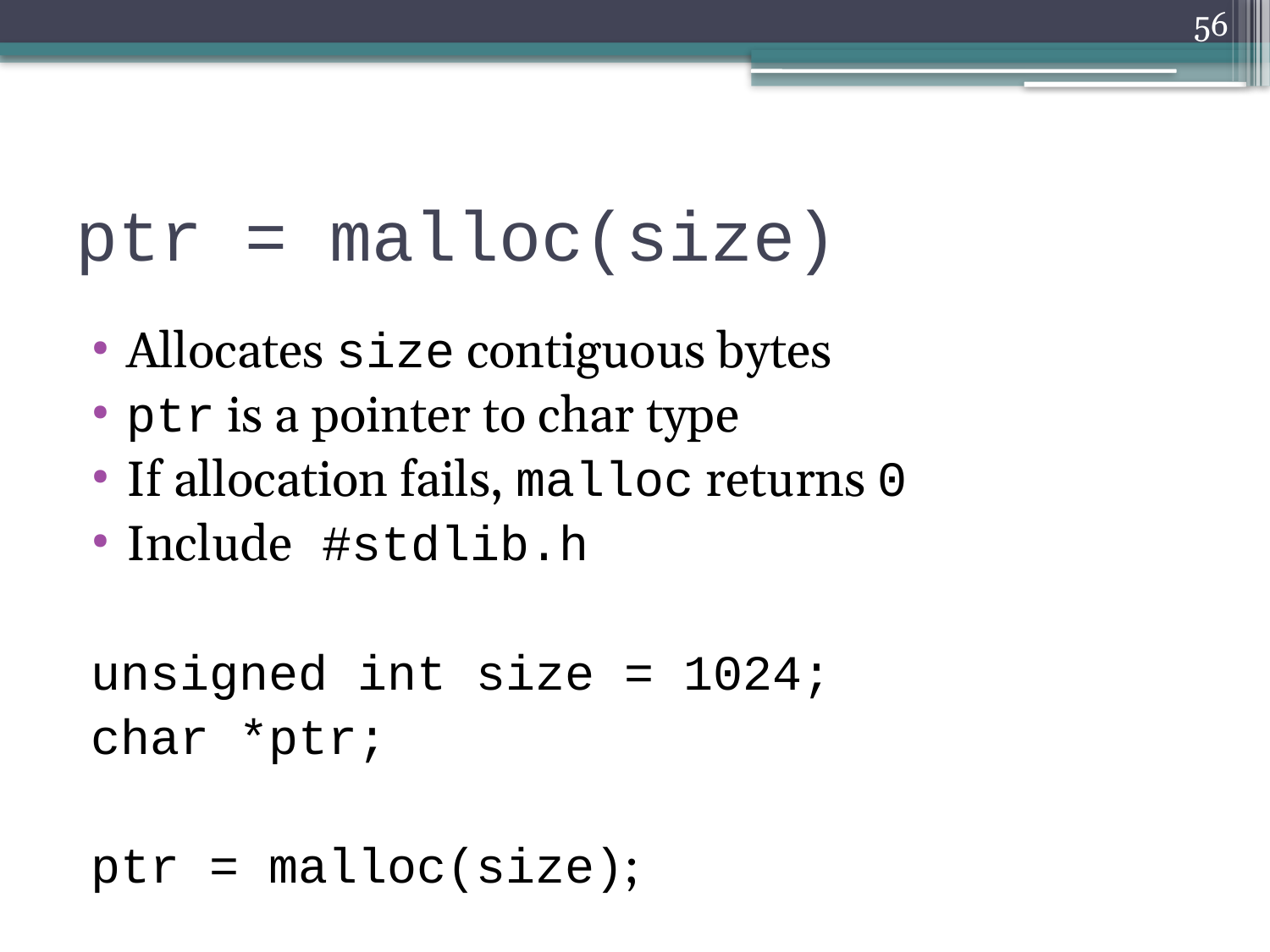

56
# ptr = malloc(size)
Allocates size contiguous bytes
ptr is a pointer to char type
If allocation fails, malloc returns 0
Include #stdlib.h

unsigned int size = 1024;
char *ptr;

ptr = malloc(size);